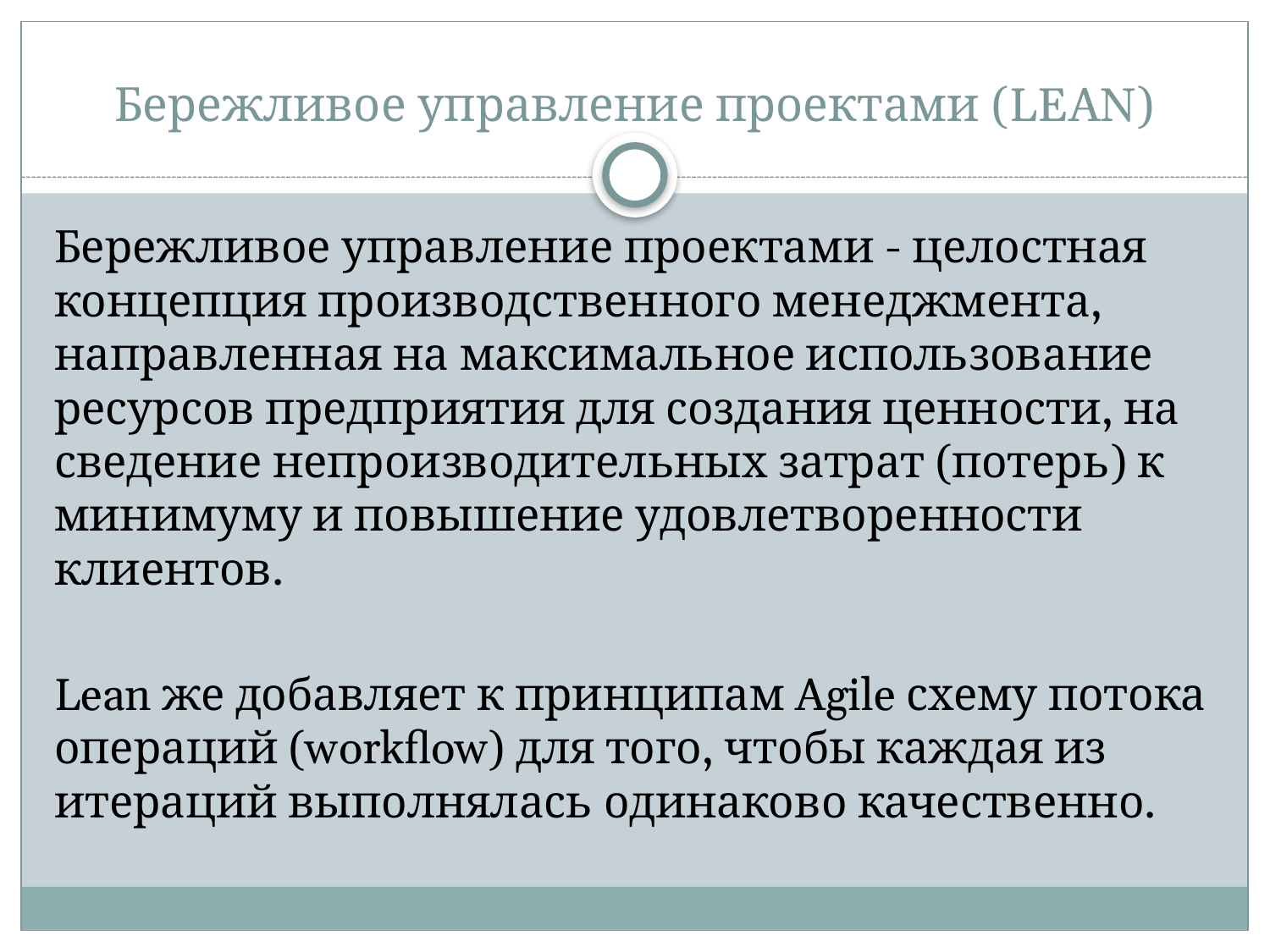

# Бережливое управление проектами (LEAN)
Бережливое управление проектами - целостная концепция производственного менеджмента, направленная на максимальное использование ресурсов предприятия для создания ценности, на сведение непроизводительных затрат (потерь) к минимуму и повышение удовлетворенности клиентов.

Lean же добавляет к принципам Agile схему потока операций (workflow) для того, чтобы каждая из итераций выполнялась одинаково качественно.